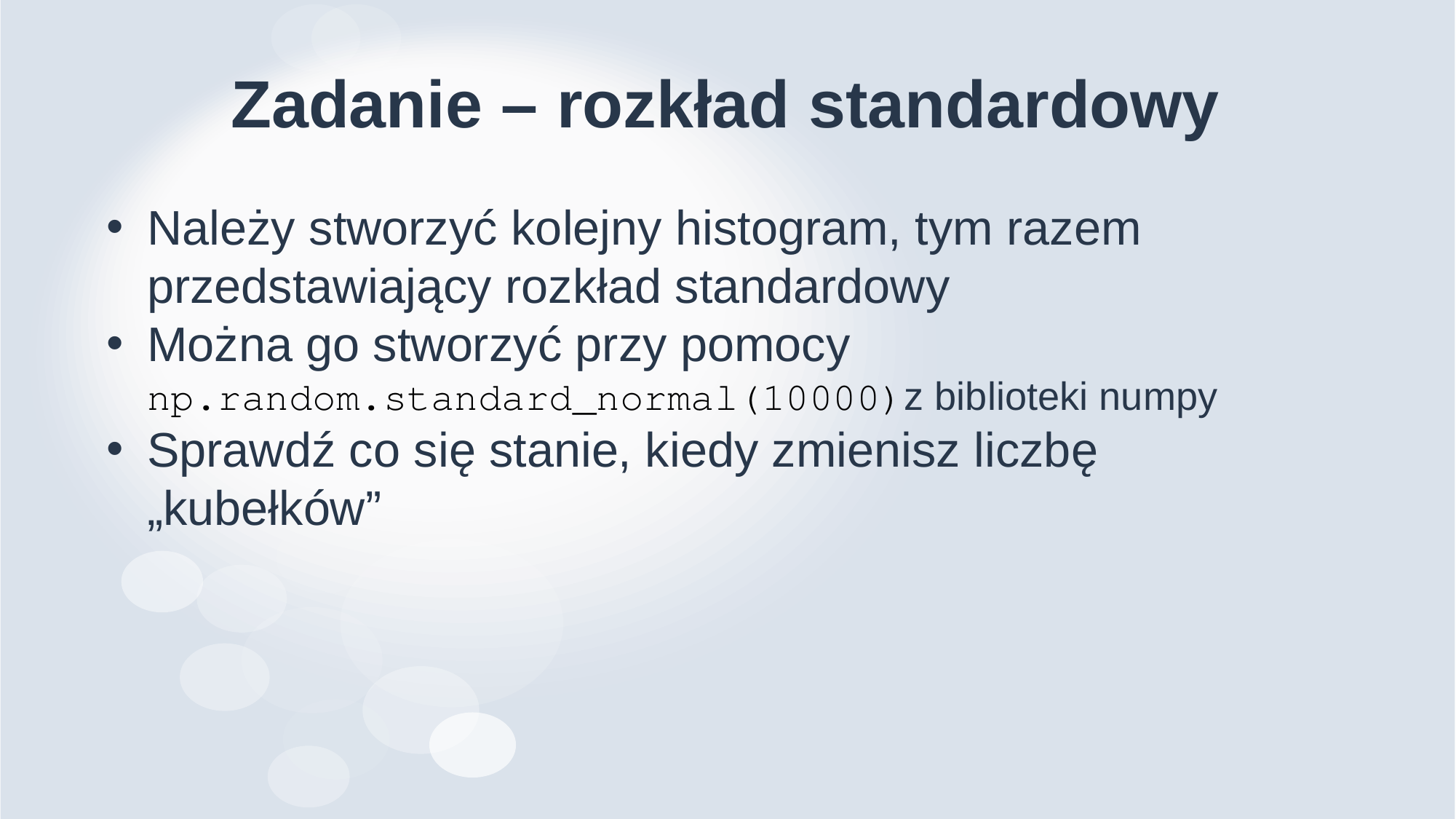

# Zadanie – rozkład standardowy
Należy stworzyć kolejny histogram, tym razem przedstawiający rozkład standardowy
Można go stworzyć przy pomocy np.random.standard_normal(10000)z biblioteki numpy
Sprawdź co się stanie, kiedy zmienisz liczbę „kubełków”